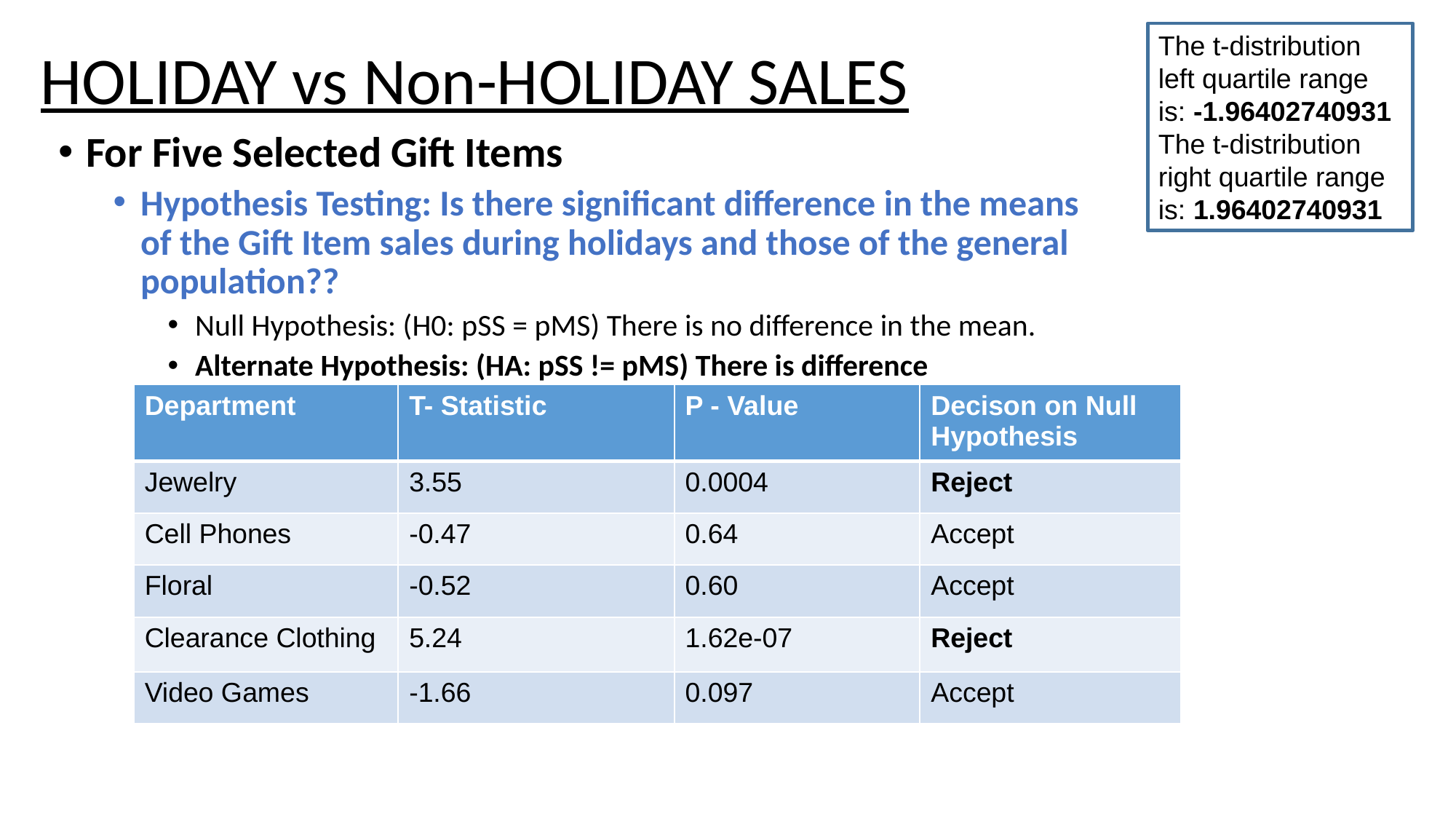

# HOLIDAY vs Non-HOLIDAY SALES
The t-distribution left quartile range is: -1.96402740931
The t-distribution right quartile range is: 1.96402740931
For Five Selected Gift Items
Hypothesis Testing: Is there significant difference in the means of the Gift Item sales during holidays and those of the general population??
Null Hypothesis: (H0: pSS = pMS) There is no difference in the mean.
Alternate Hypothesis: (HA: pSS != pMS) There is difference
| Department | T- Statistic | P - Value | Decison on Null Hypothesis |
| --- | --- | --- | --- |
| Jewelry | 3.55 | 0.0004 | Reject |
| Cell Phones | -0.47 | 0.64 | Accept |
| Floral | -0.52 | 0.60 | Accept |
| Clearance Clothing | 5.24 | 1.62e-07 | Reject |
| Video Games | -1.66 | 0.097 | Accept |